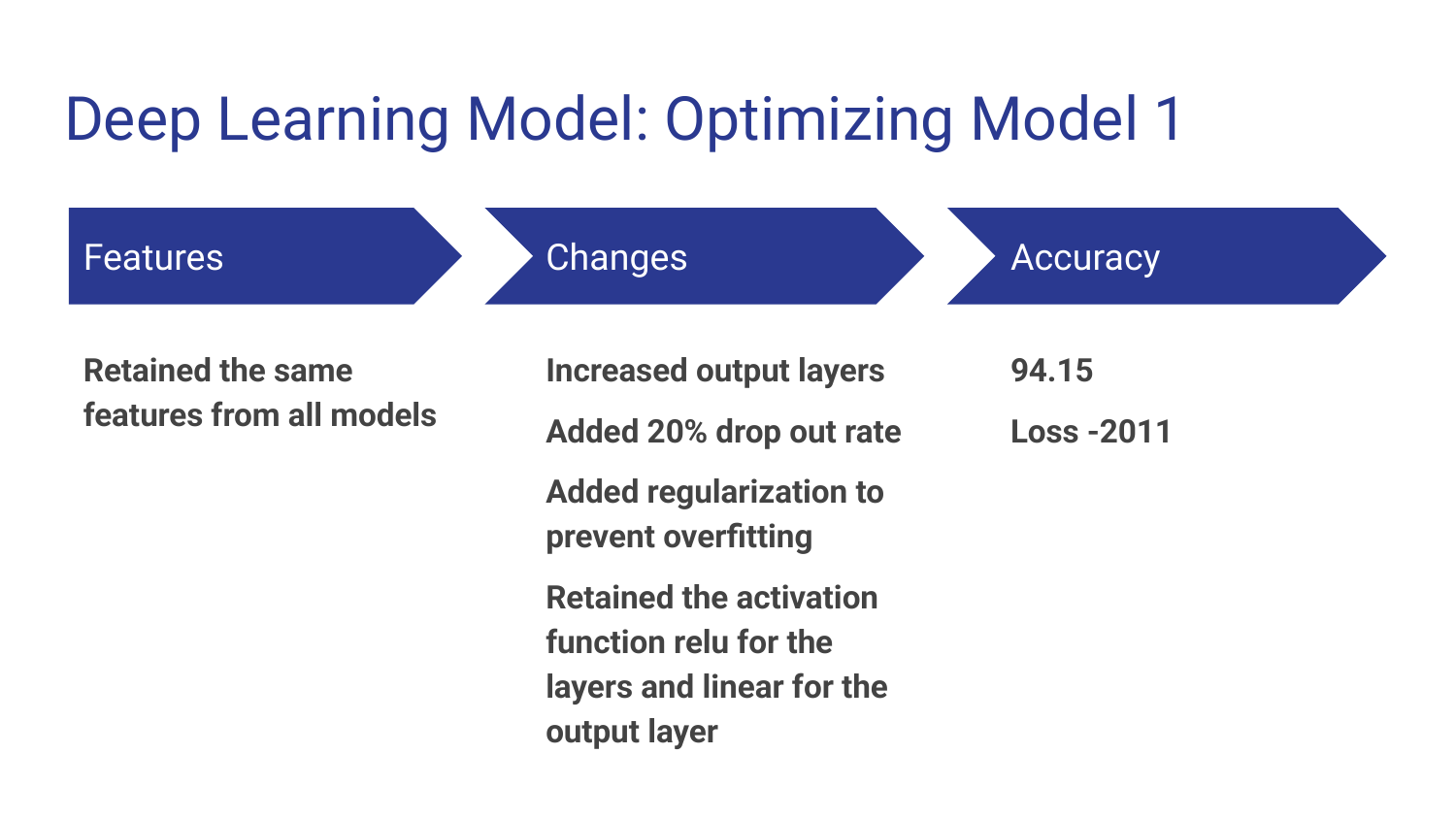

# Deep Learning Model: Optimizing Model 1

Features
Changes
Accuracy
Retained the same features from all models
Increased output layers
Added 20% drop out rate
Added regularization to prevent overfitting
Retained the activation function relu for the layers and linear for the output layer
94.15
Loss -2011